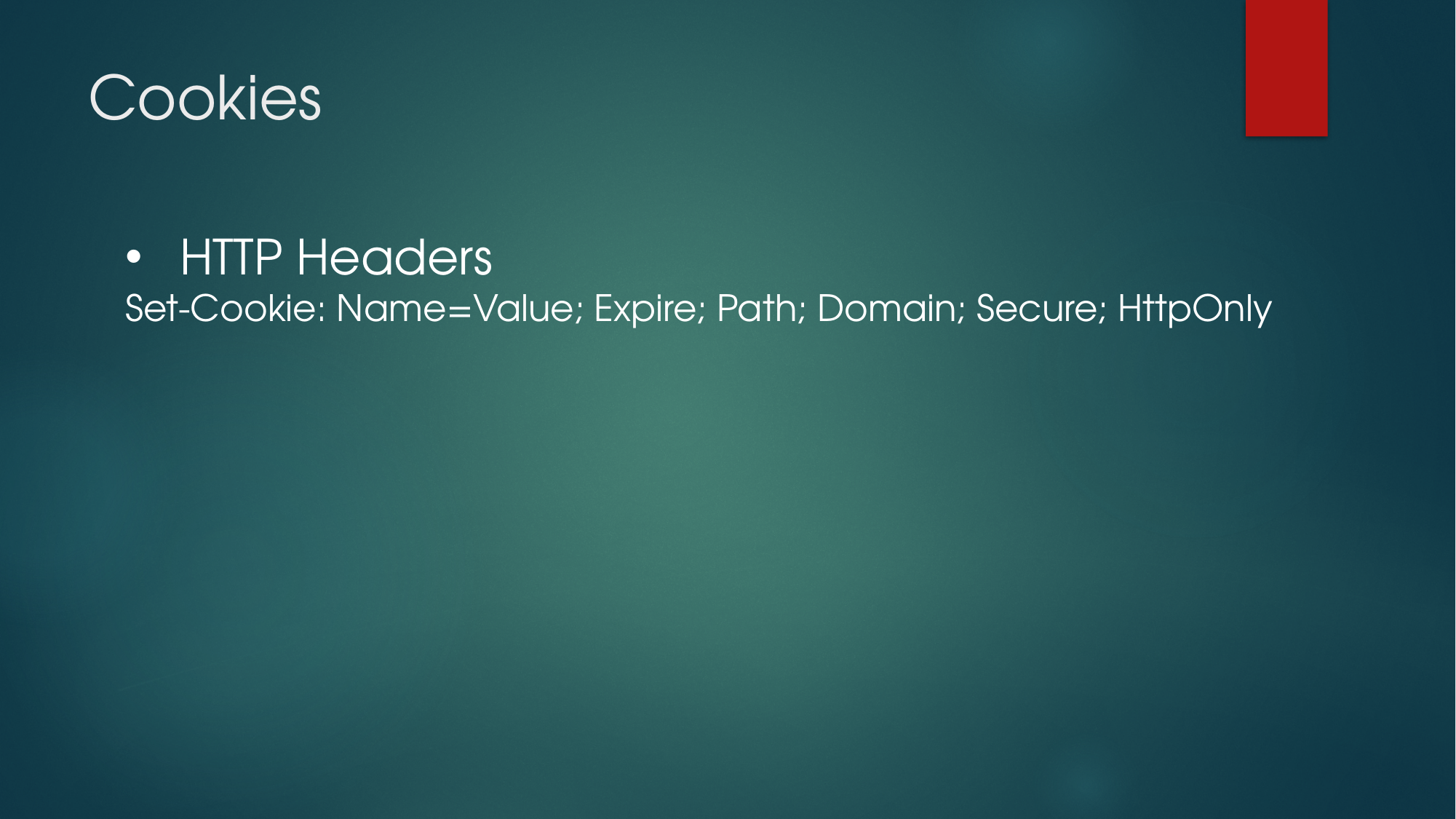

# Cookies
HTTP Headers
Set-Cookie: Name=Value; Expire; Path; Domain; Secure; HttpOnly